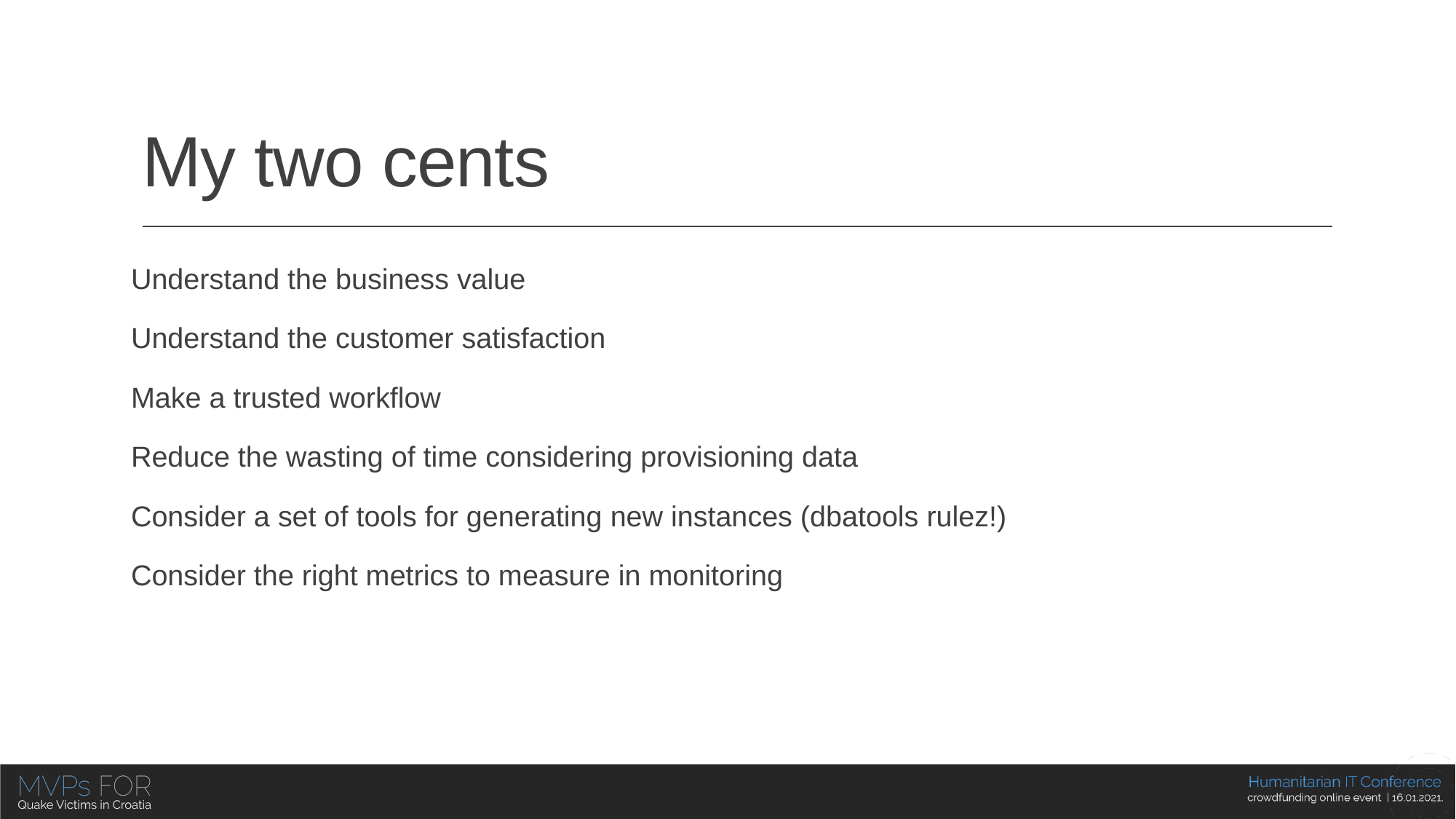

# My two cents
Understand the business value
Understand the customer satisfaction
Make a trusted workflow
Reduce the wasting of time considering provisioning data
Consider a set of tools for generating new instances (dbatools rulez!)
Consider the right metrics to measure in monitoring